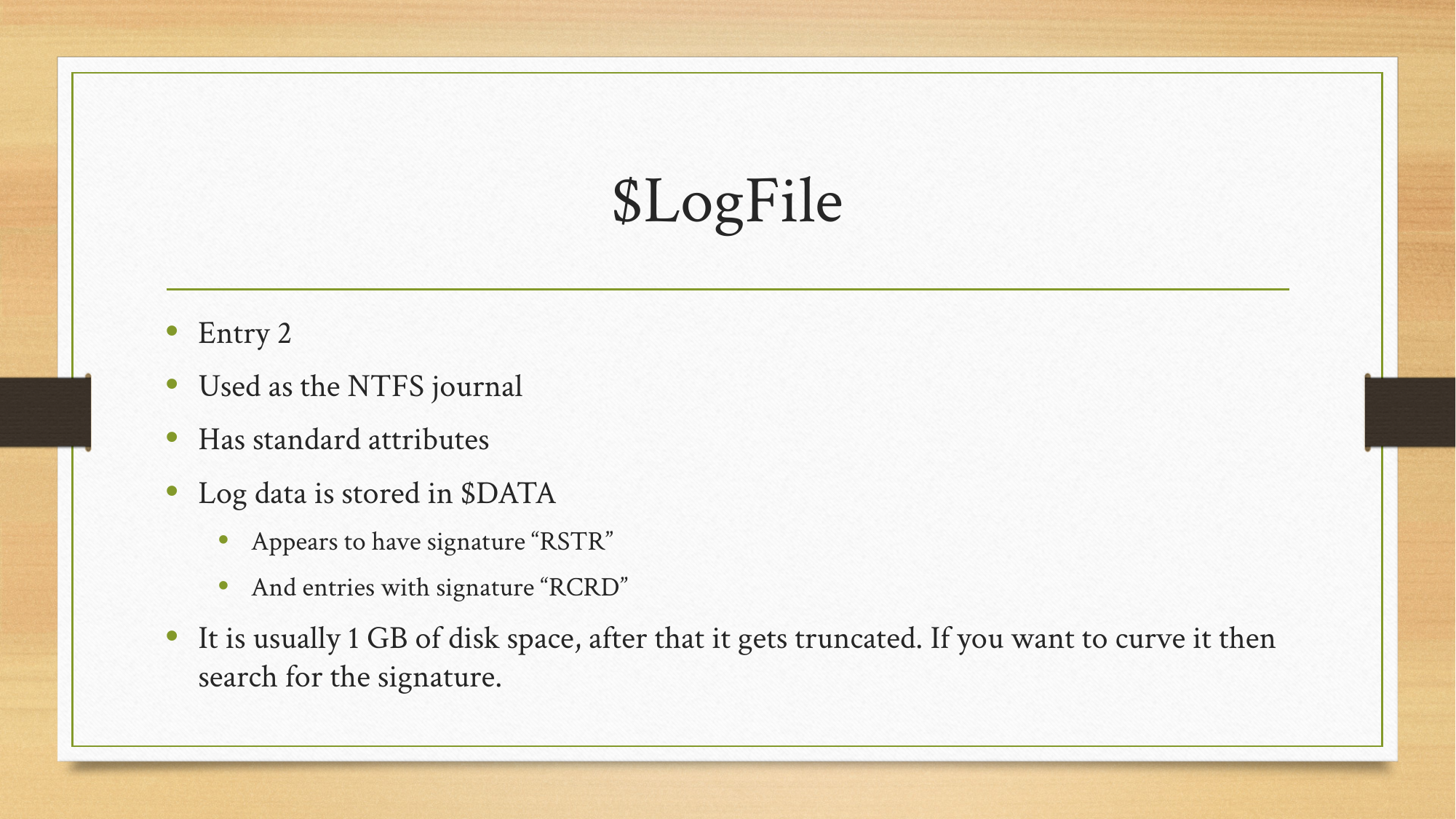

# $LogFile
Entry 2
Used as the NTFS journal
Has standard attributes
Log data is stored in $DATA
Appears to have signature “RSTR”
And entries with signature “RCRD”
It is usually 1 GB of disk space, after that it gets truncated. If you want to curve it then search for the signature.